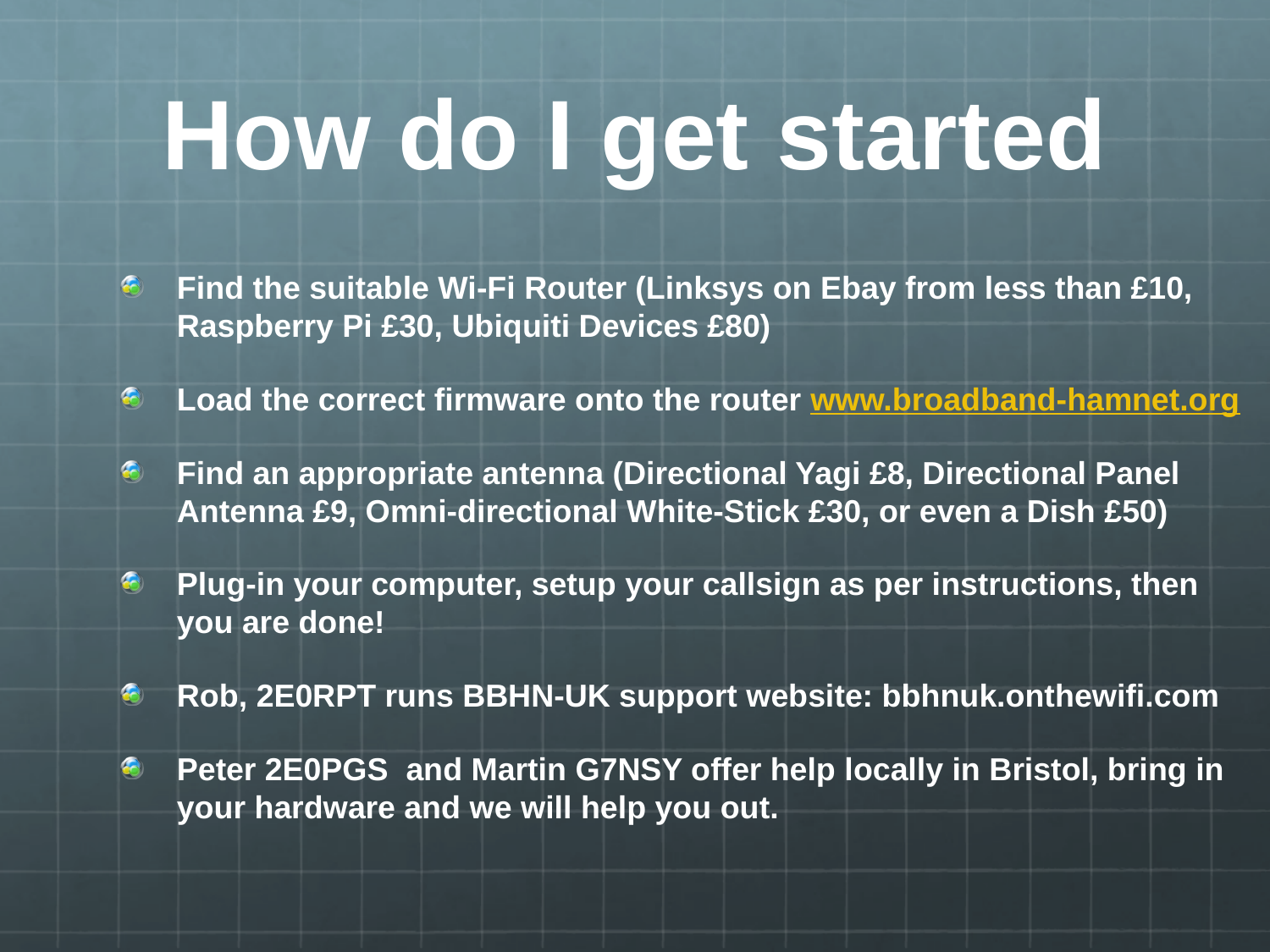

# How do I get started
Find the suitable Wi-Fi Router (Linksys on Ebay from less than £10,  Raspberry Pi £30, Ubiquiti Devices £80)
Load the correct firmware onto the router www.broadband-hamnet.org
Find an appropriate antenna (Directional Yagi £8, Directional Panel Antenna £9, Omni-directional White-Stick £30, or even a Dish £50)
Plug-in your computer, setup your callsign as per instructions, then you are done!
Rob, 2E0RPT runs BBHN-UK support website: bbhnuk.onthewifi.com
Peter 2E0PGS  and Martin G7NSY offer help locally in Bristol, bring in your hardware and we will help you out.